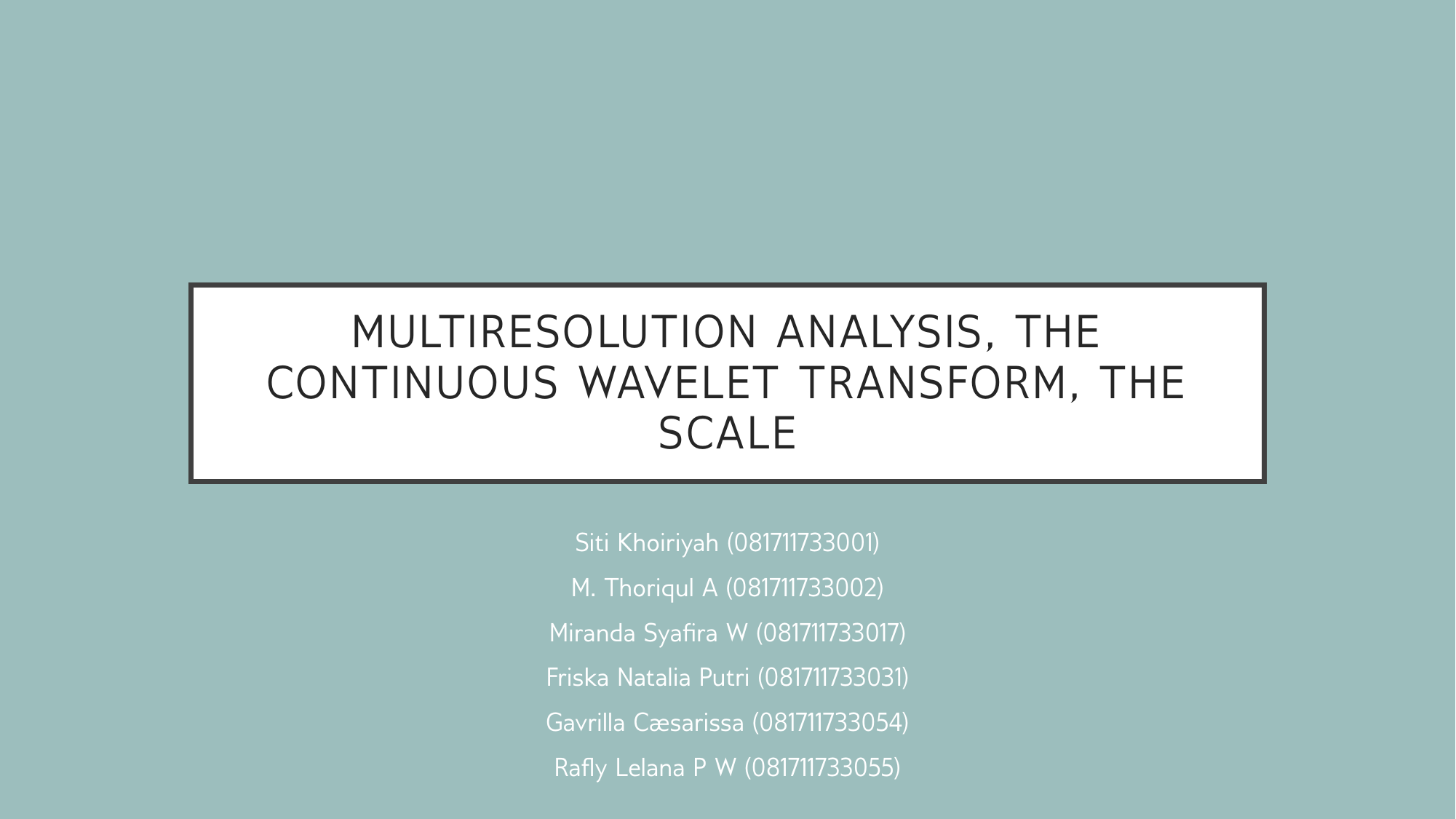

# Multiresolution Analysis, The Continuous Wavelet Transform, The Scale
Siti Khoiriyah (081711733001)
M. Thoriqul A (081711733002)
Miranda Syafira W (081711733017)
Friska Natalia Putri (081711733031)
Gavrilla Caesarissa (081711733054)
Rafly Lelana P W (081711733055)